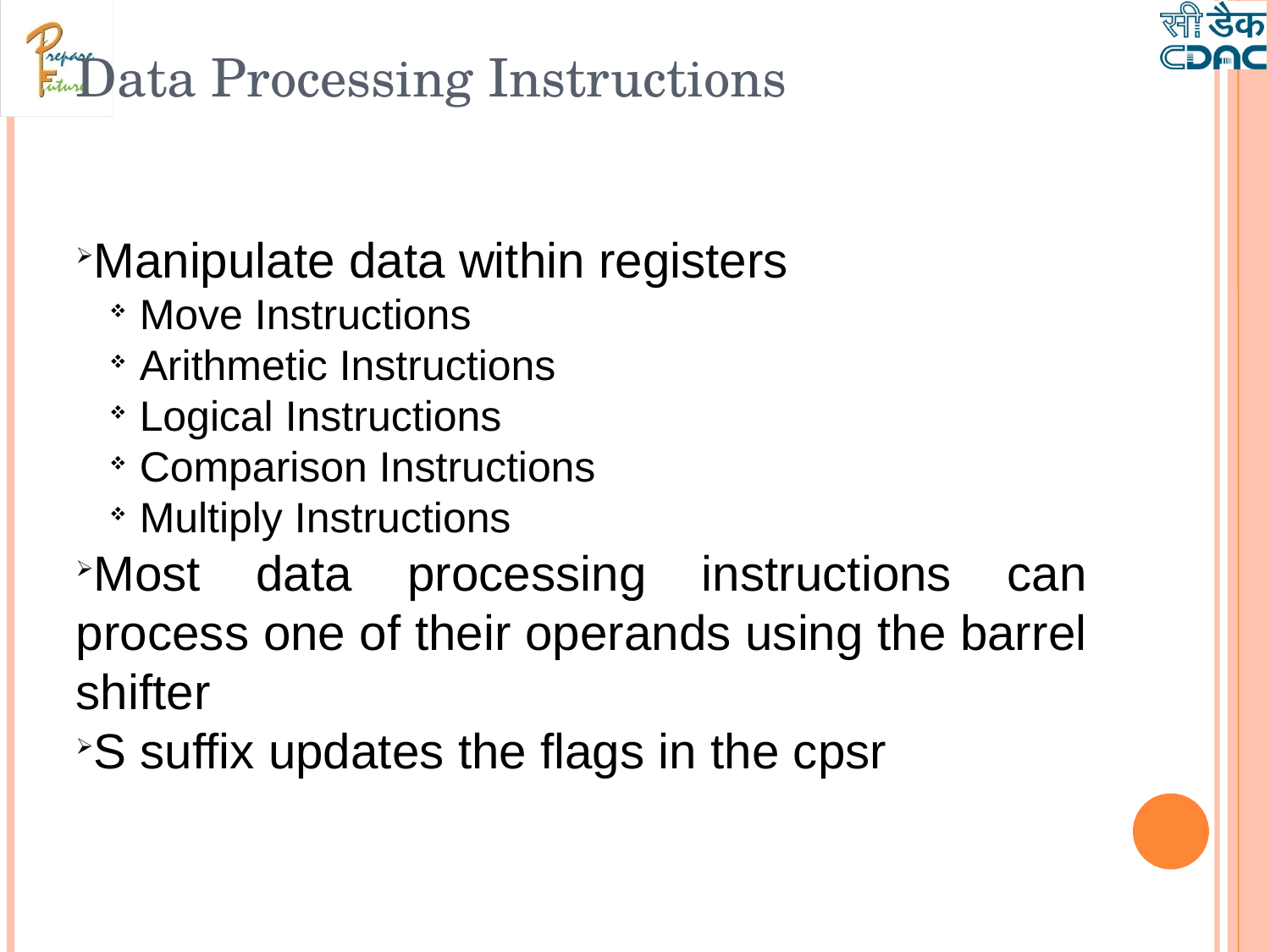

Data Processing Instructions
Manipulate data within registers
Move Instructions
Arithmetic Instructions
Logical Instructions
Comparison Instructions
Multiply Instructions
Most data processing instructions can process one of their operands using the barrel shifter
S suffix updates the flags in the cpsr